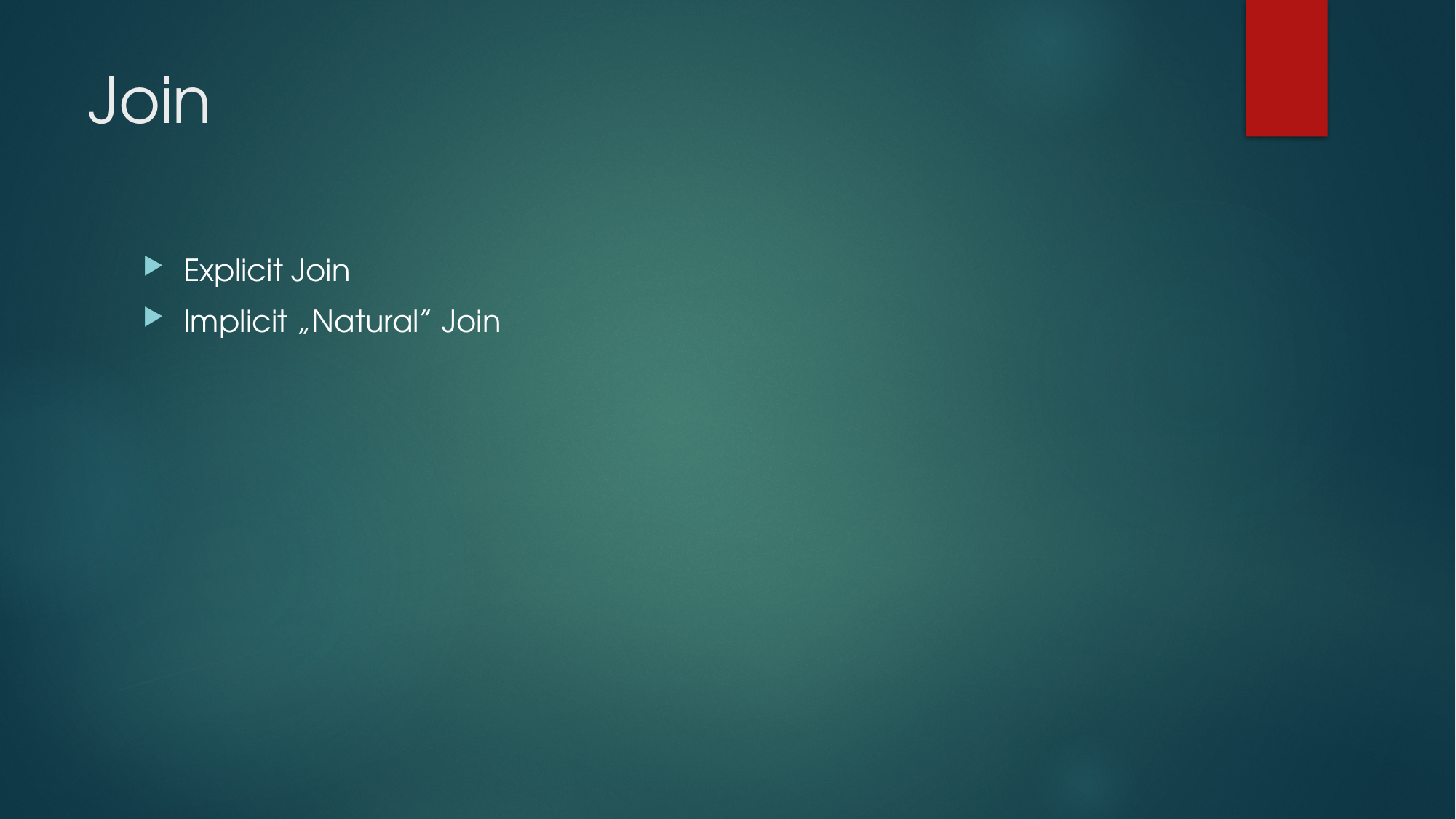

# Join
Explicit Join
Implicit „Natural” Join